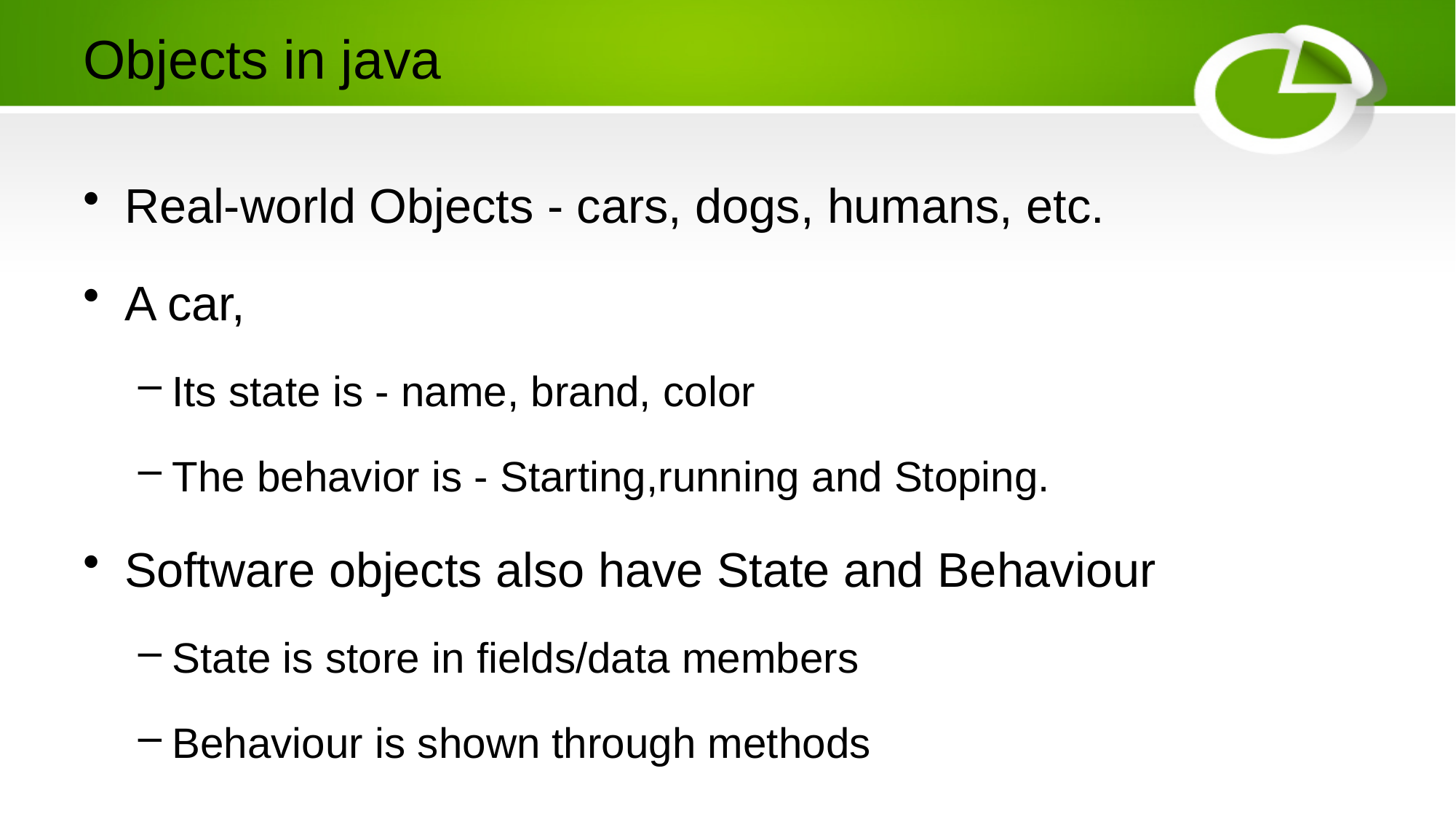

# Objects in java
Real-world Objects - cars, dogs, humans, etc.
A car,
Its state is - name, brand, color
The behavior is - Starting,running and Stoping.
Software objects also have State and Behaviour
State is store in fields/data members
Behaviour is shown through methods